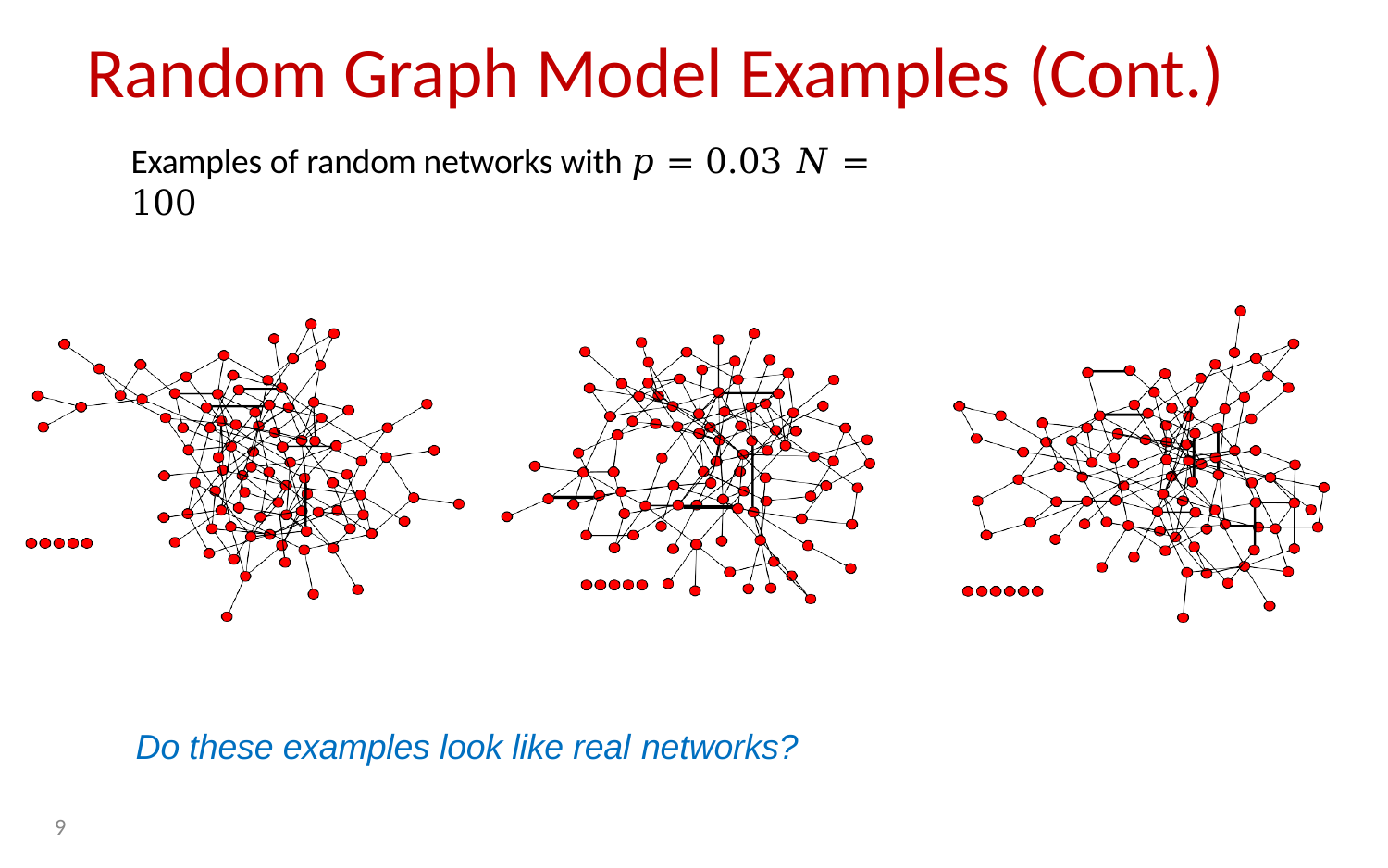

# Random Graph Model Examples (Cont.)
Examples of random networks with 𝑝 = 0.03 𝑁 = 100

Do these examples look like real networks?
9